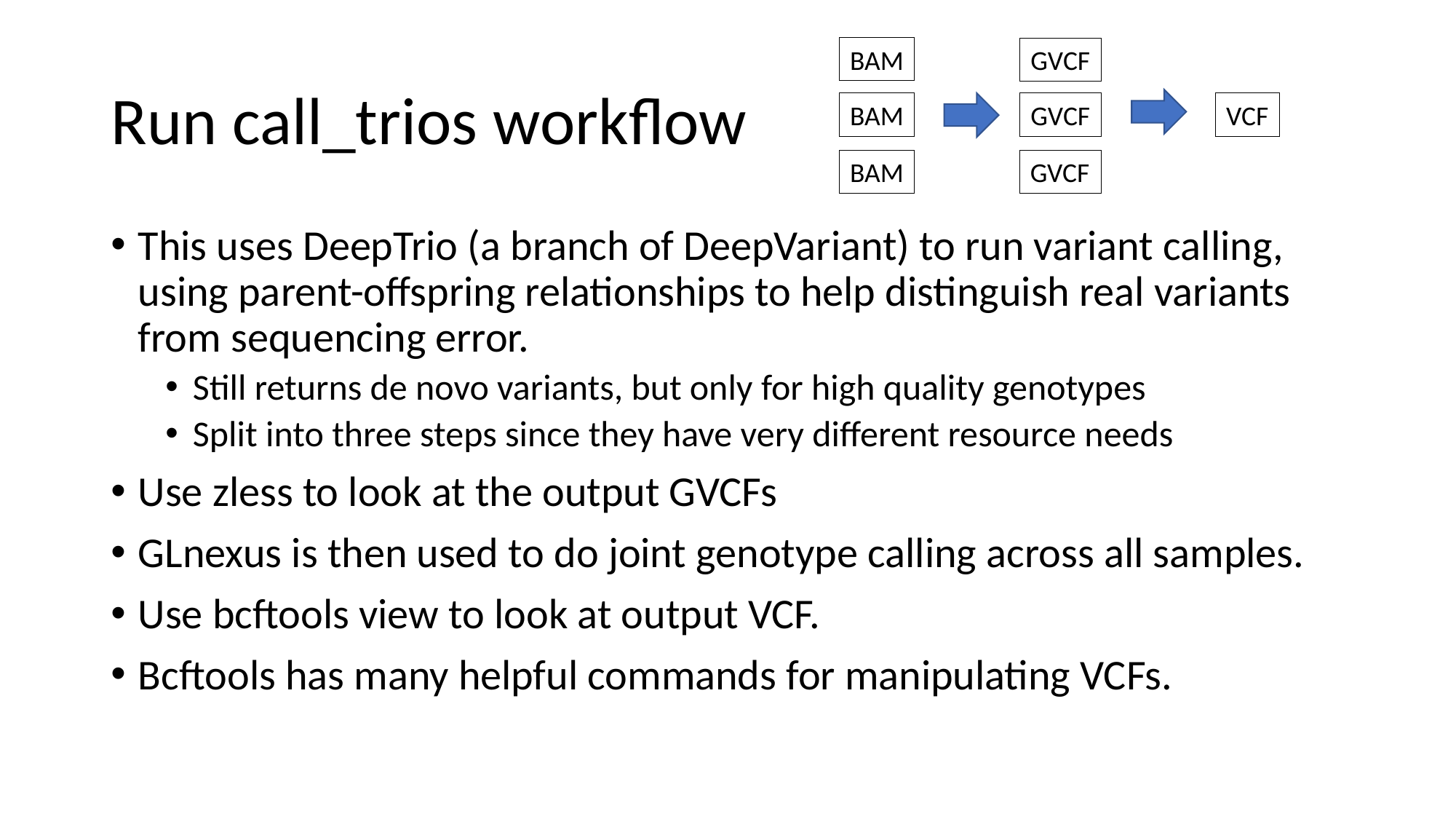

BAM
GVCF
# Run call_trios workflow

BAM

GVCF
VCF
BAM
GVCF
This uses DeepTrio (a branch of DeepVariant) to run variant calling, using parent-offspring relationships to help distinguish real variants from sequencing error.
Still returns de novo variants, but only for high quality genotypes
Split into three steps since they have very different resource needs
Use zless to look at the output GVCFs
GLnexus is then used to do joint genotype calling across all samples.
Use bcftools view to look at output VCF.
Bcftools has many helpful commands for manipulating VCFs.